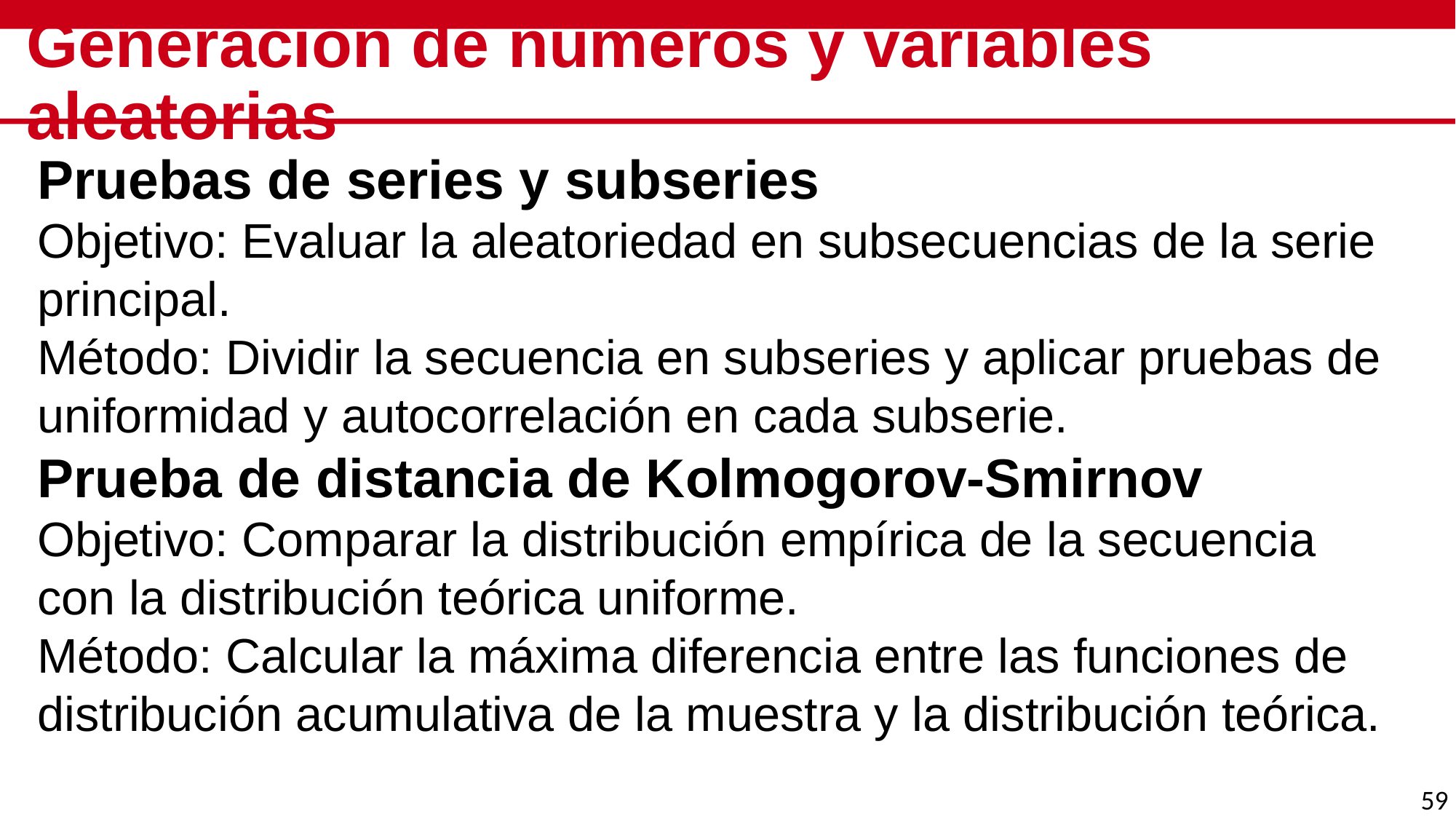

# Generación de números y variables aleatorias
Pruebas de series y subseries
Objetivo: Evaluar la aleatoriedad en subsecuencias de la serie principal.
Método: Dividir la secuencia en subseries y aplicar pruebas de uniformidad y autocorrelación en cada subserie.
Prueba de distancia de Kolmogorov-Smirnov
Objetivo: Comparar la distribución empírica de la secuencia con la distribución teórica uniforme.
Método: Calcular la máxima diferencia entre las funciones de distribución acumulativa de la muestra y la distribución teórica.

59